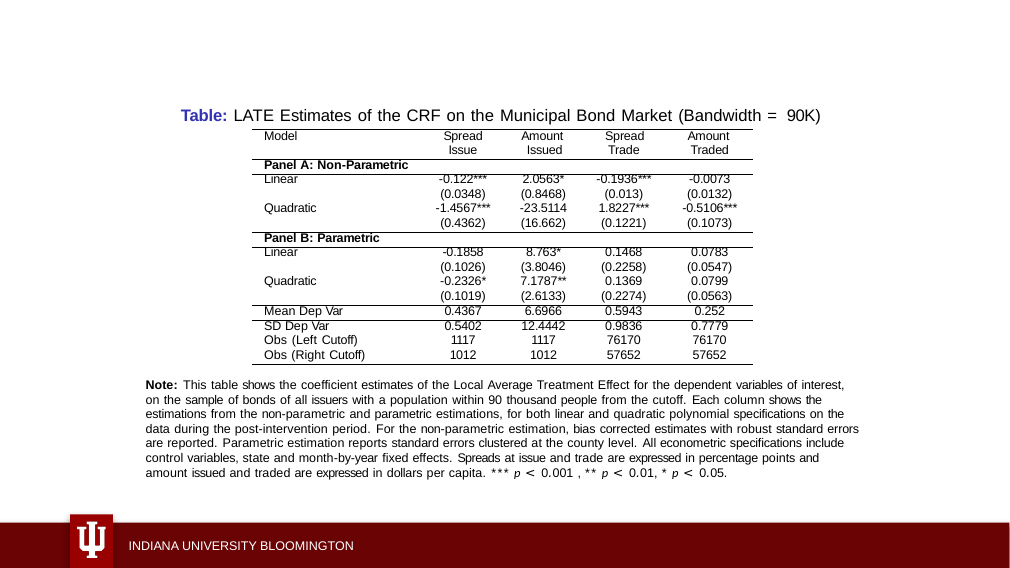

Table: LATE Estimates of the CRF on the Municipal Bond Market (Bandwidth = 90K)
| Model | Spread Issue | Amount Issued | Spread Trade | Amount Traded |
| --- | --- | --- | --- | --- |
| Panel A: Non-Parametric |  |  |  |  |
| Linear | -0.122\*\*\* | 2.0563\* | -0.1936\*\*\* | -0.0073 |
|  | (0.0348) | (0.8468) | (0.013) | (0.0132) |
| Quadratic | -1.4567\*\*\* | -23.5114 | 1.8227\*\*\* | -0.5106\*\*\* |
|  | (0.4362) | (16.662) | (0.1221) | (0.1073) |
| Panel B: Parametric |  |  |  |  |
| Linear | -0.1858 | 8.763\* | 0.1468 | 0.0783 |
|  | (0.1026) | (3.8046) | (0.2258) | (0.0547) |
| Quadratic | -0.2326\* | 7.1787\*\* | 0.1369 | 0.0799 |
|  | (0.1019) | (2.6133) | (0.2274) | (0.0563) |
| Mean Dep Var | 0.4367 | 6.6966 | 0.5943 | 0.252 |
| SD Dep Var | 0.5402 | 12.4442 | 0.9836 | 0.7779 |
| Obs (Left Cutoff) | 1117 | 1117 | 76170 | 76170 |
| Obs (Right Cutoff) | 1012 | 1012 | 57652 | 57652 |
Note: This table shows the coefficient estimates of the Local Average Treatment Effect for the dependent variables of interest, on the sample of bonds of all issuers with a population within 90 thousand people from the cutoff. Each column shows the estimations from the non-parametric and parametric estimations, for both linear and quadratic polynomial specifications on the data during the post-intervention period. For the non-parametric estimation, bias corrected estimates with robust standard errors are reported. Parametric estimation reports standard errors clustered at the county level. All econometric specifications include control variables, state and month-by-year fixed effects. Spreads at issue and trade are expressed in percentage points and amount issued and traded are expressed in dollars per capita. *** p < 0.001 , ** p < 0.01, * p < 0.05.